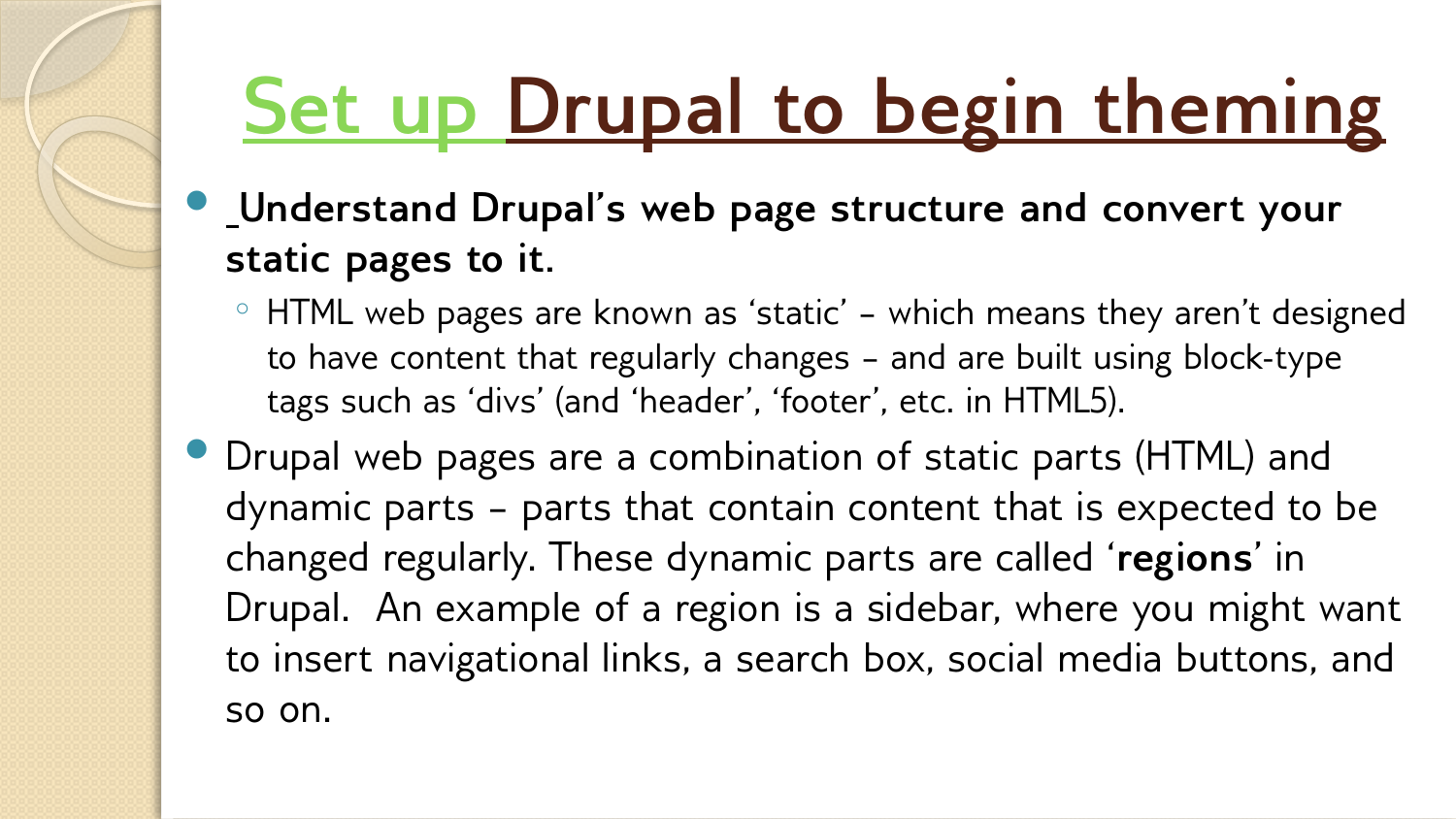

# Set up Drupal to begin theming
 Understand Drupal’s web page structure and convert your static pages to it.
HTML web pages are known as ‘static’ – which means they aren’t designed to have content that regularly changes – and are built using block-type tags such as ‘divs’ (and ‘header’, ‘footer’, etc. in HTML5).
Drupal web pages are a combination of static parts (HTML) and dynamic parts – parts that contain content that is expected to be changed regularly. These dynamic parts are called ‘regions’ in Drupal.  An example of a region is a sidebar, where you might want to insert navigational links, a search box, social media buttons, and so on.